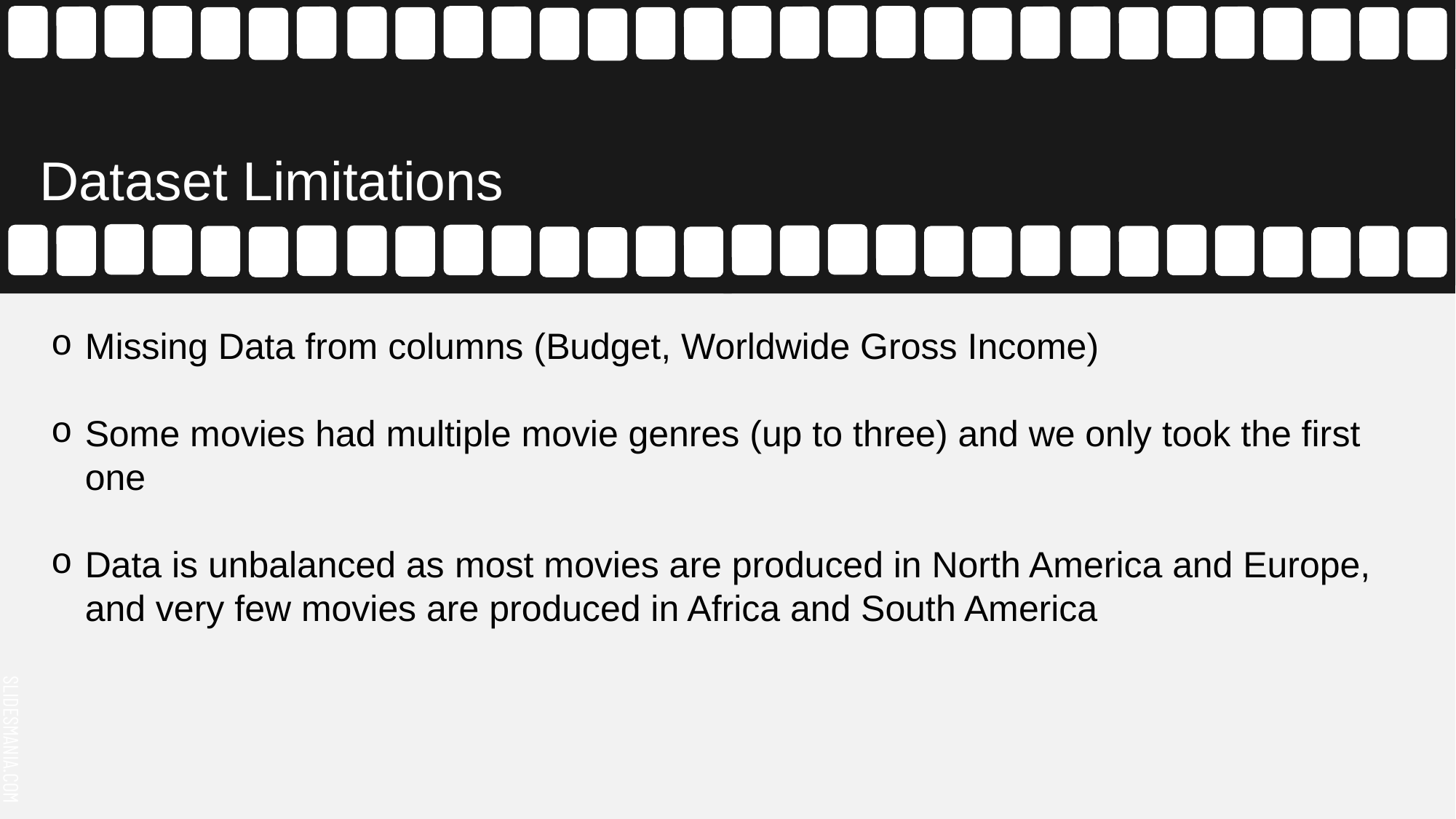

Dataset Limitations
Missing Data from columns (Budget, Worldwide Gross Income)

Some movies had multiple movie genres (up to three) and we only took the first one

Data is unbalanced as most movies are produced in North America and Europe, and very few movies are produced in Africa and South America